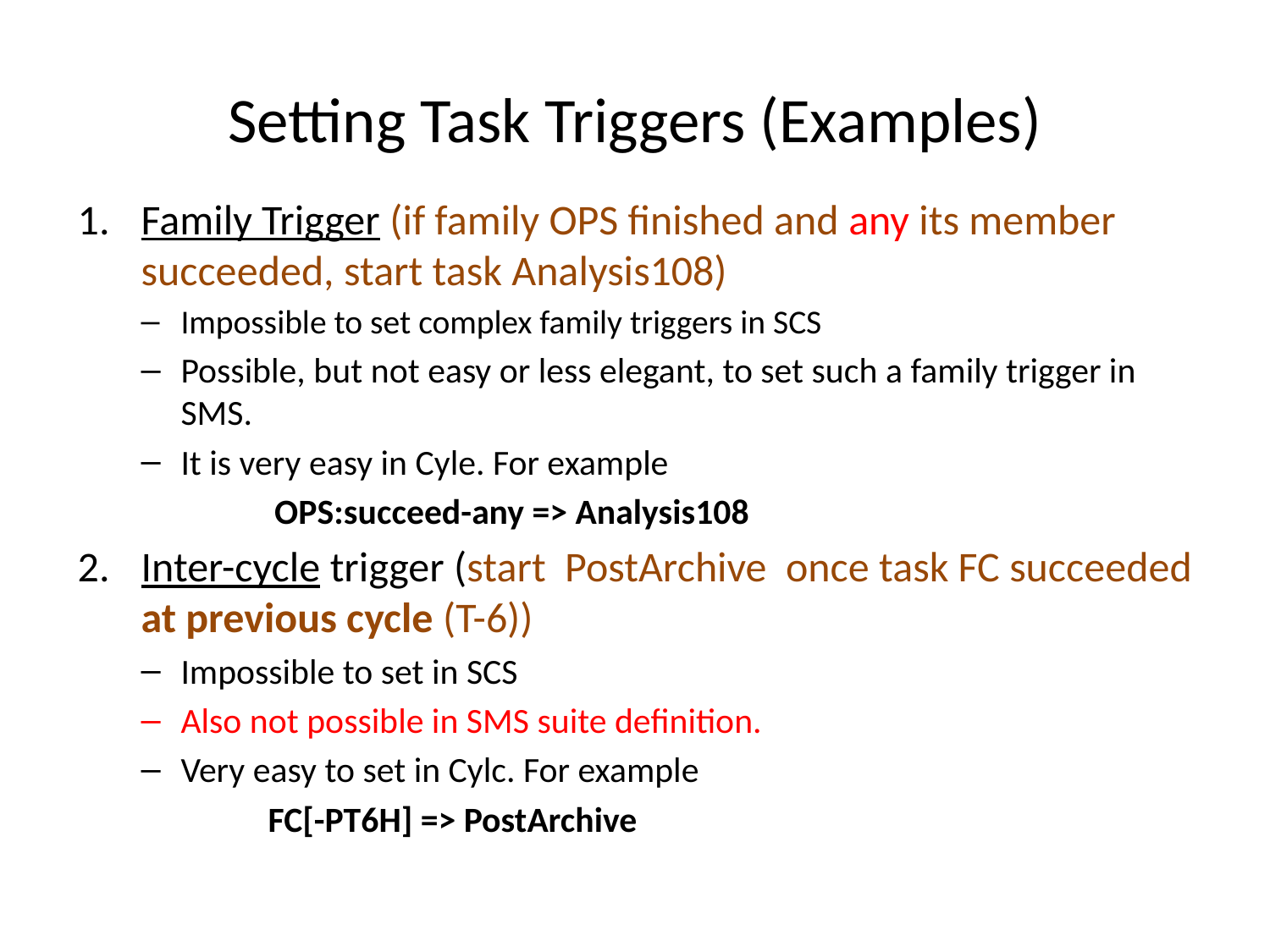

# Setting Task Triggers (Examples)
Family Trigger (if family OPS finished and any its member succeeded, start task Analysis108)
Impossible to set complex family triggers in SCS
Possible, but not easy or less elegant, to set such a family trigger in SMS.
It is very easy in Cyle. For example
                     OPS:succeed-any => Analysis108
Inter-cycle trigger (start  PostArchive  once task FC succeeded at previous cycle (T-6))
Impossible to set in SCS
Also not possible in SMS suite definition.
Very easy to set in Cylc. For example
	FC[-PT6H] => PostArchive